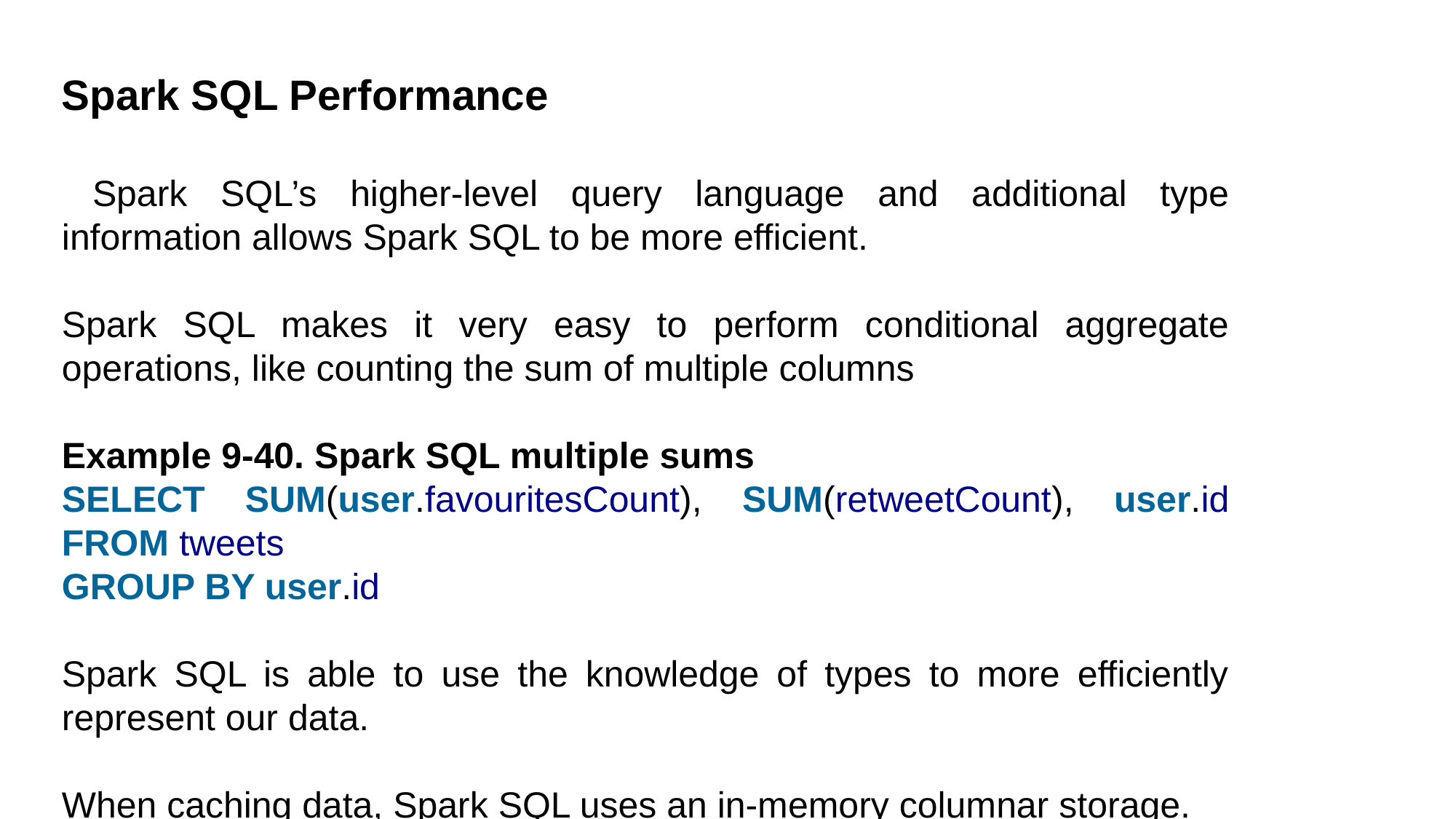

Spark SQL Performance

 Spark SQL’s higher-level query language and additional type information allows Spark SQL to be more efficient.

Spark SQL makes it very easy to perform conditional aggregate operations, like counting the sum of multiple columns

Example 9-40. Spark SQL multiple sums
SELECT SUM(user.favouritesCount), SUM(retweetCount), user.id FROM tweets
GROUP BY user.id

Spark SQL is able to use the knowledge of types to more efficiently represent our data.

When caching data, Spark SQL uses an in-memory columnar storage.

This not only takes up less space when cached, but if our subsequent queries depend only on subsets of the data, Spark SQL minimizes the data read.